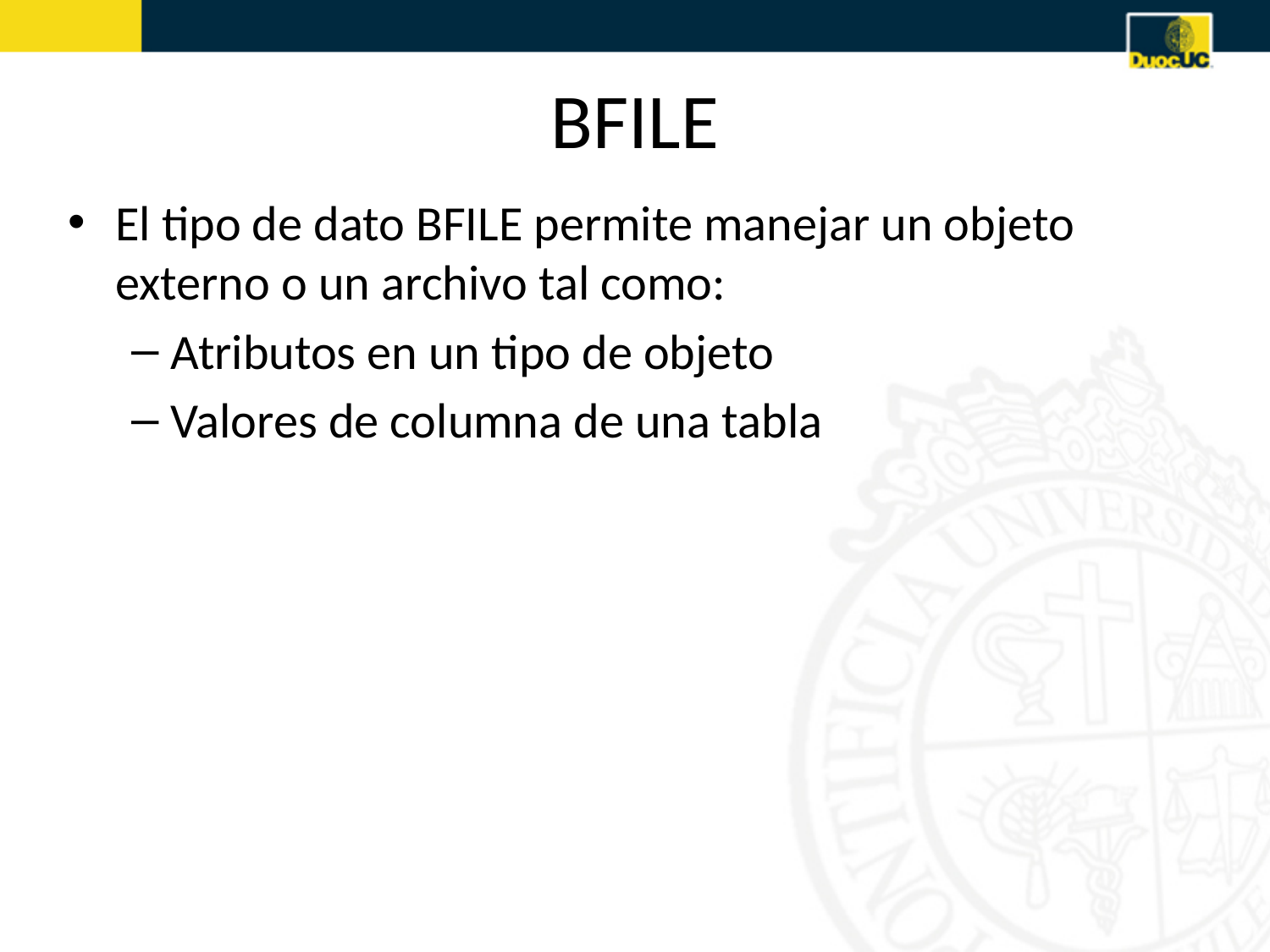

# BFILE
El tipo de dato BFILE permite manejar un objeto externo o un archivo tal como:
Atributos en un tipo de objeto
Valores de columna de una tabla